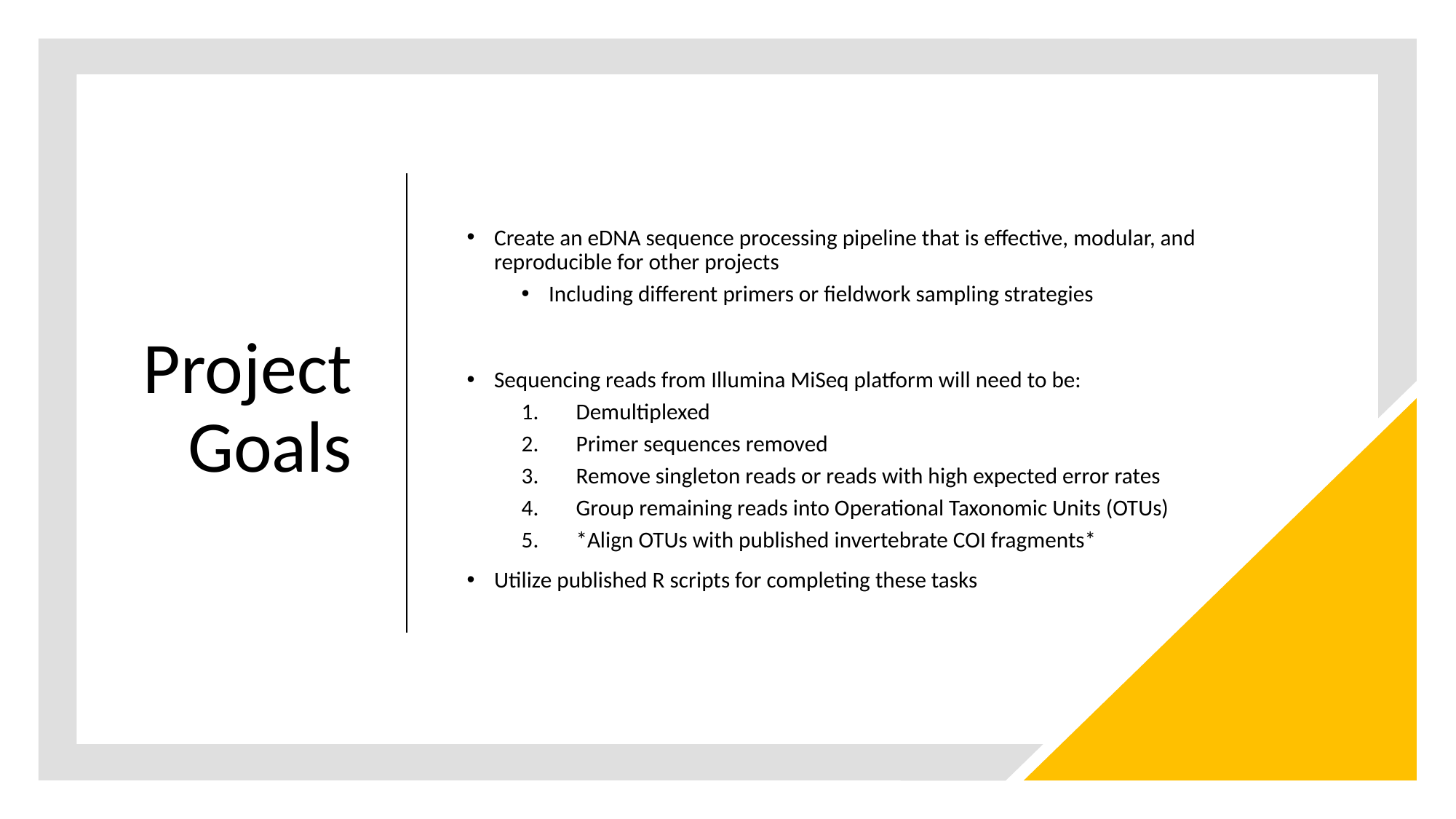

# Project Goals
Create an eDNA sequence processing pipeline that is effective, modular, and reproducible for other projects
Including different primers or fieldwork sampling strategies

Sequencing reads from Illumina MiSeq platform will need to be:
Demultiplexed
Primer sequences removed
Remove singleton reads or reads with high expected error rates
Group remaining reads into Operational Taxonomic Units (OTUs)
*Align OTUs with published invertebrate COI fragments*
Utilize published R scripts for completing these tasks